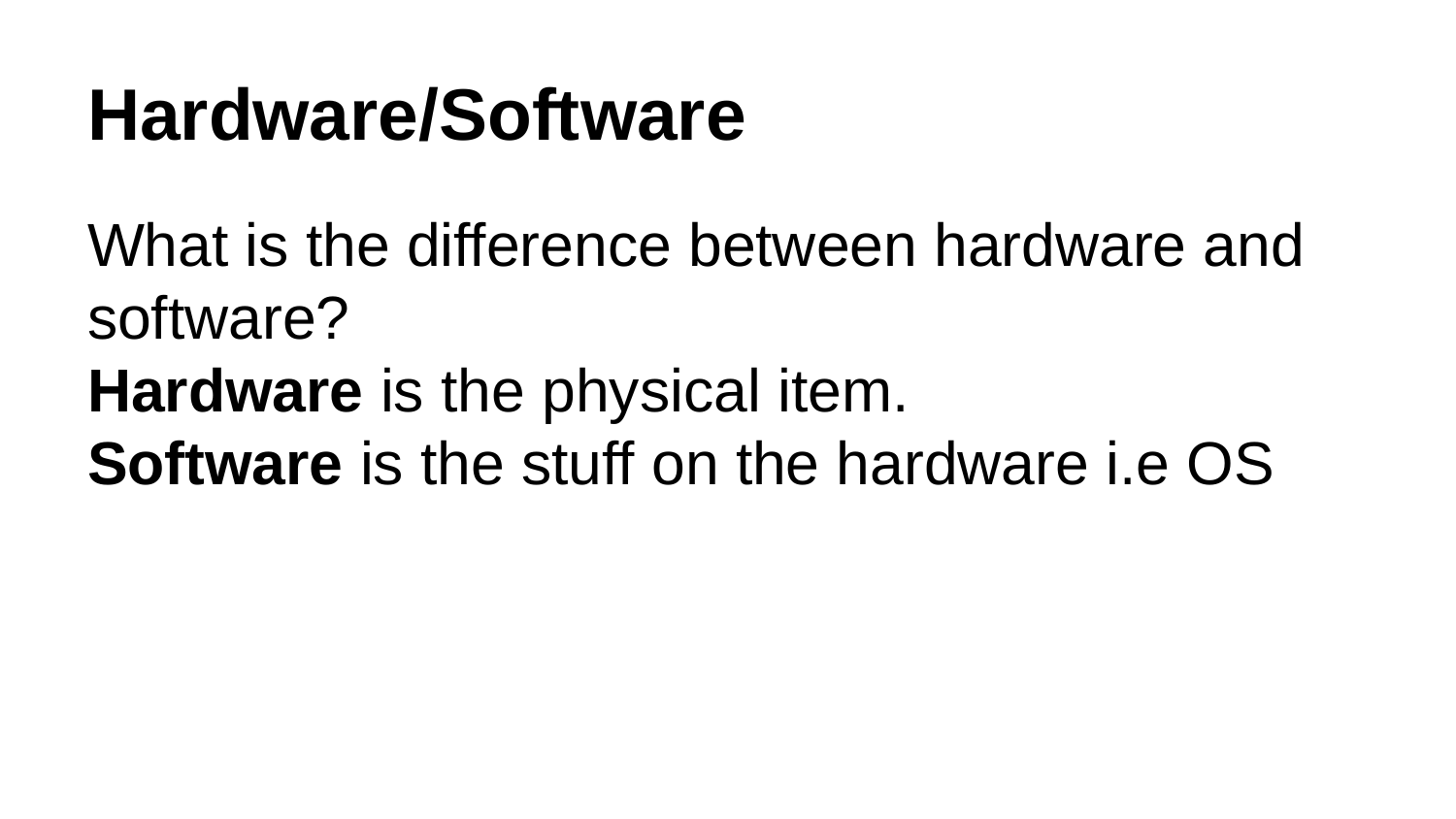

# Hardware/Software
What is the difference between hardware and software?
Hardware is the physical item.
Software is the stuff on the hardware i.e OS